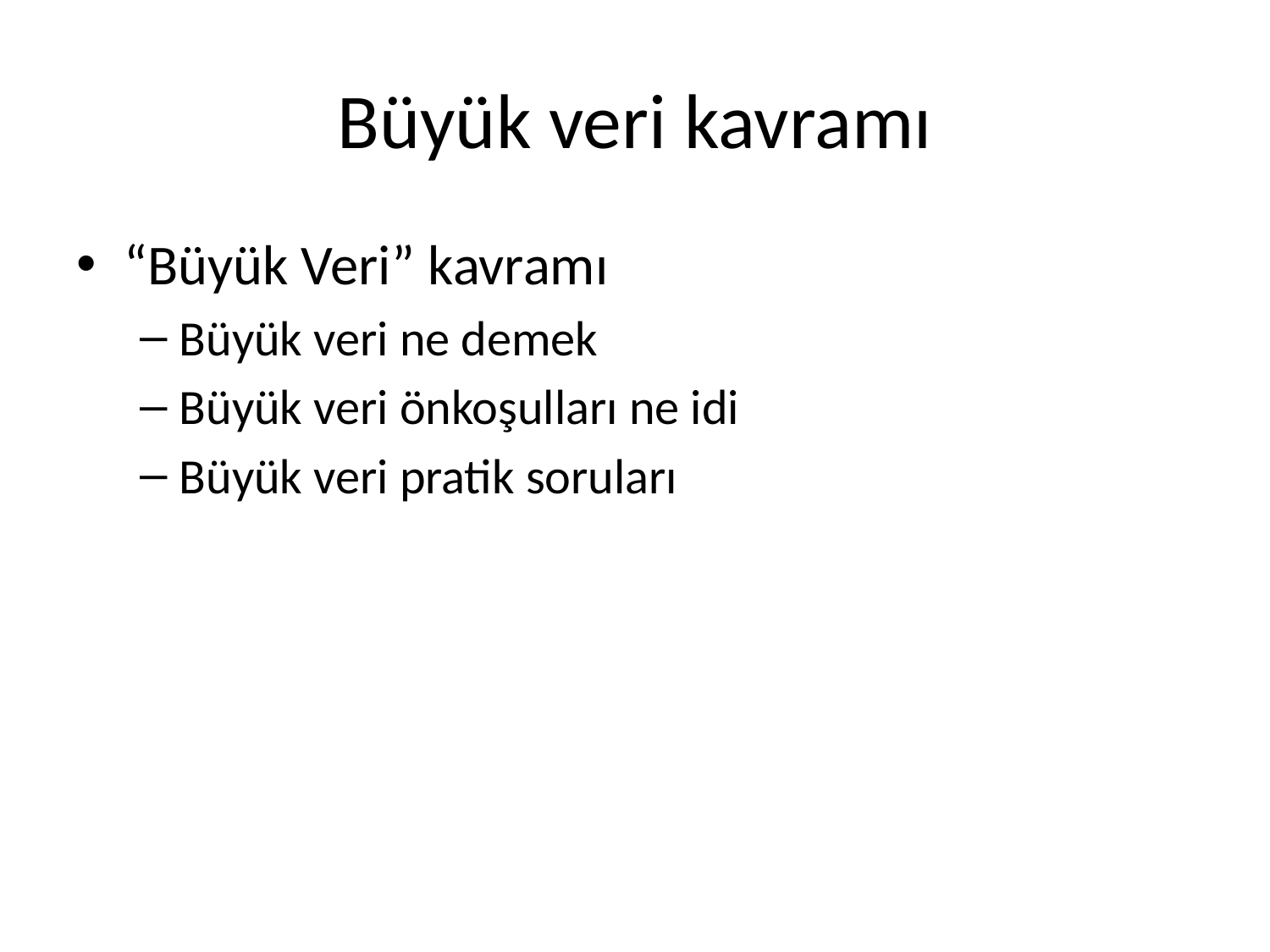

# Büyük veri kavramı
“Büyük Veri” kavramı
Büyük veri ne demek
Büyük veri önkoşulları ne idi
Büyük veri pratik soruları